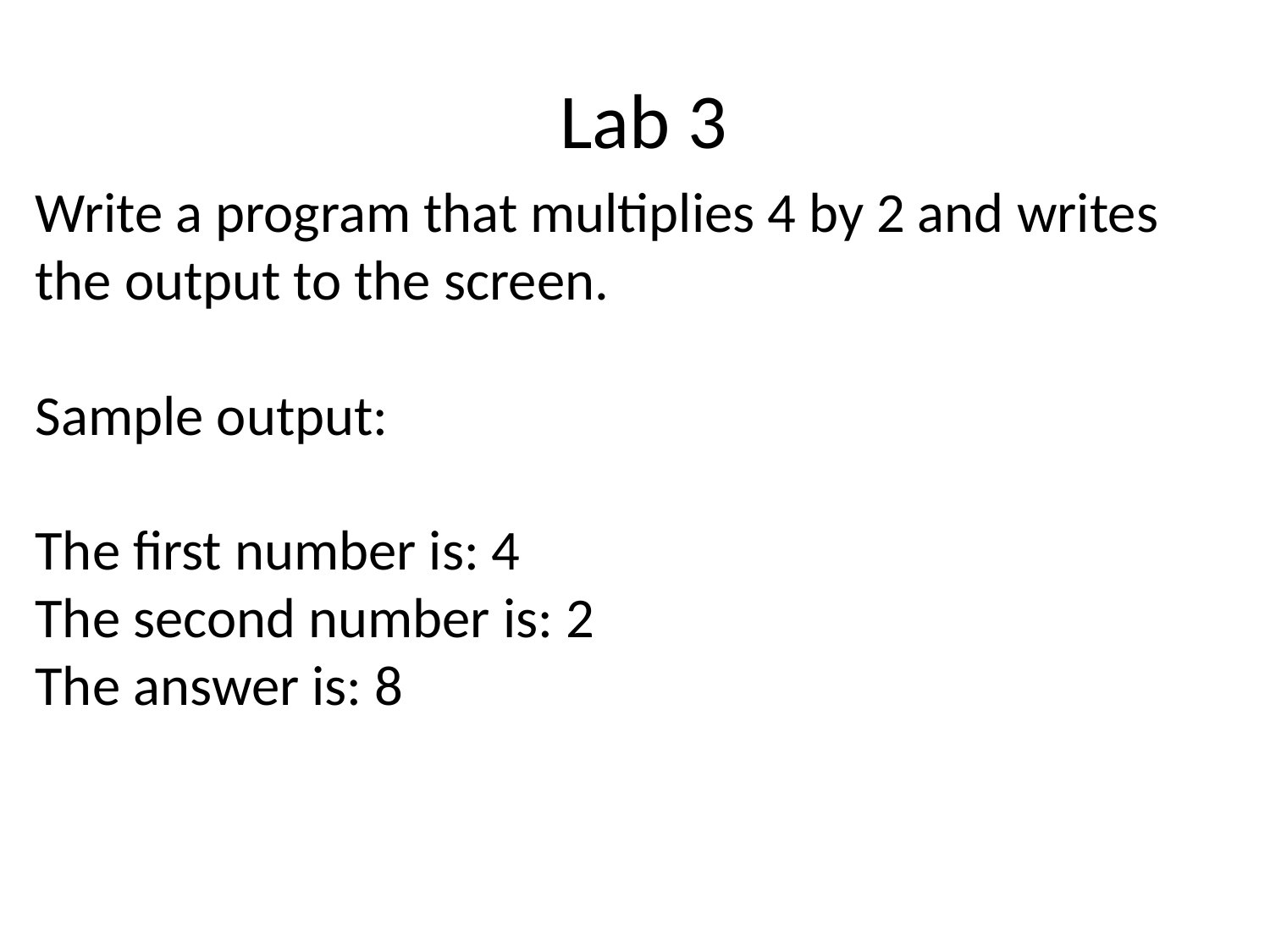

# Lab 3
Write a program that multiplies 4 by 2 and writes
the output to the screen.

Sample output:

The first number is: 4
The second number is: 2
The answer is: 8